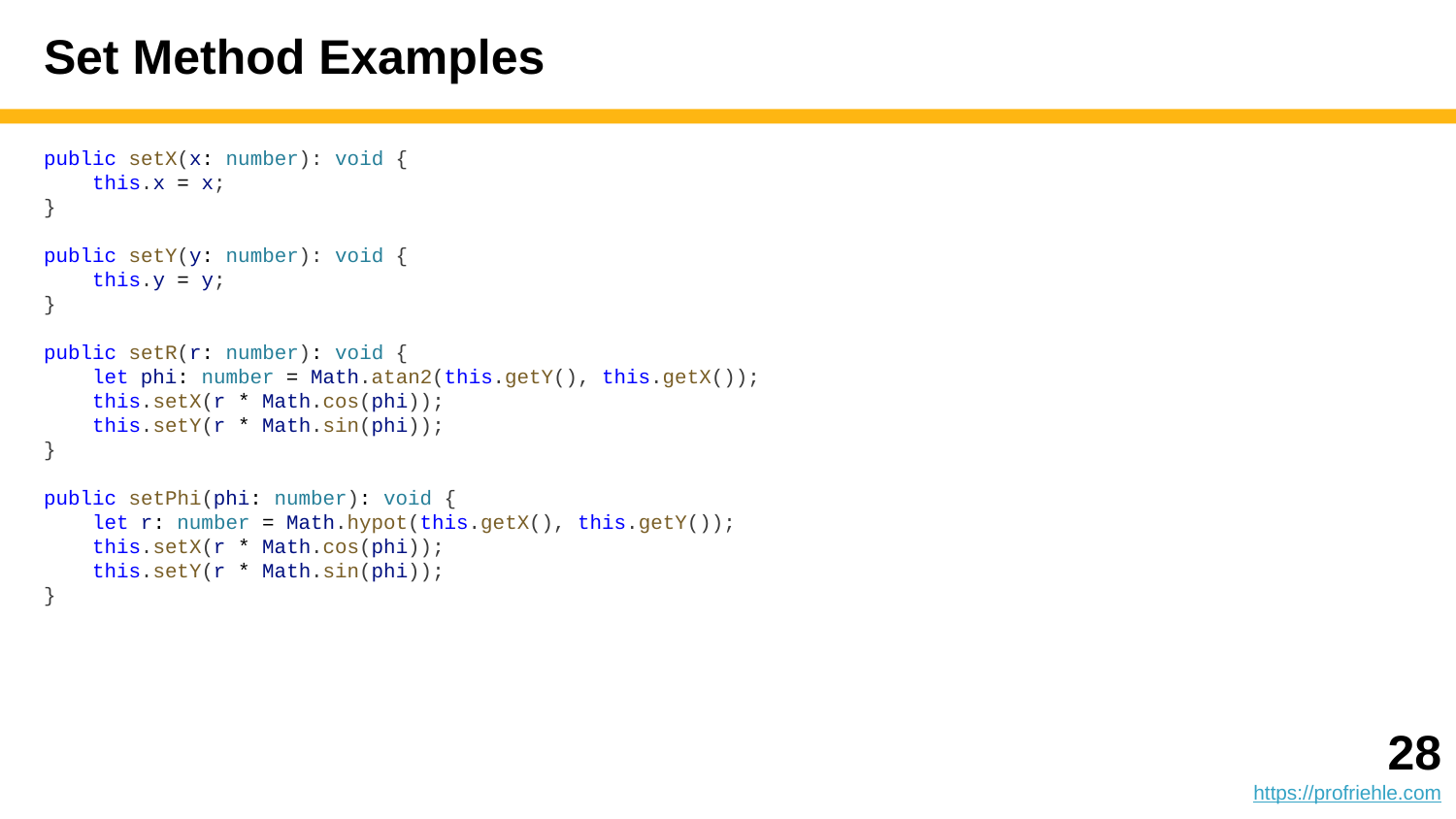

# Set Method Examples
public setX(x: number): void {
    this.x = x;
}

public setY(y: number): void {
    this.y = y;
}

public setR(r: number): void {
    let phi: number = Math.atan2(this.getY(), this.getX());
    this.setX(r * Math.cos(phi));
    this.setY(r * Math.sin(phi));
}

public setPhi(phi: number): void {
    let r: number = Math.hypot(this.getX(), this.getY());
    this.setX(r * Math.cos(phi));
    this.setY(r * Math.sin(phi));
}
28
https://profriehle.com